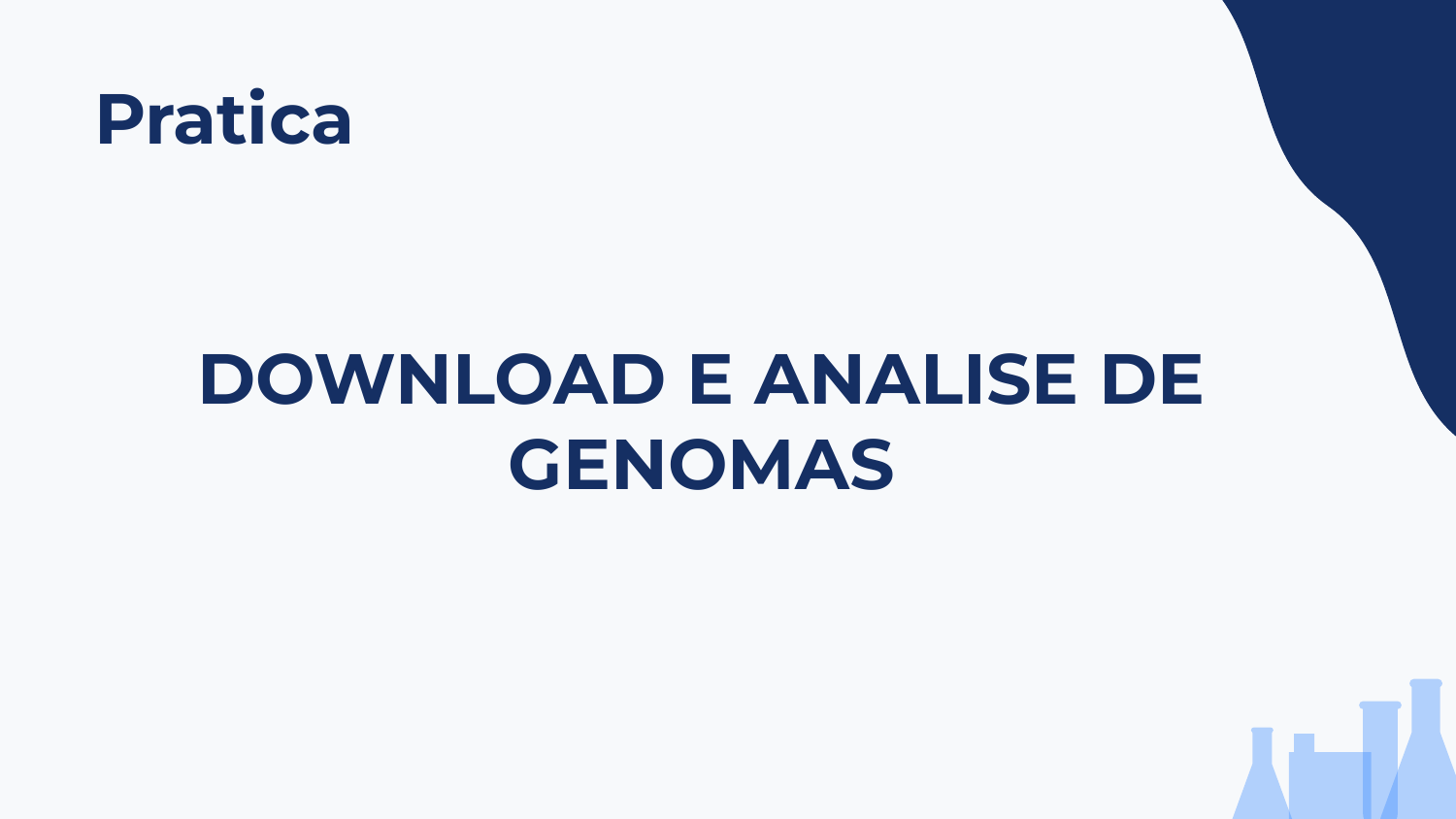

# Pratica
DOWNLOAD E ANALISE DE GENOMAS